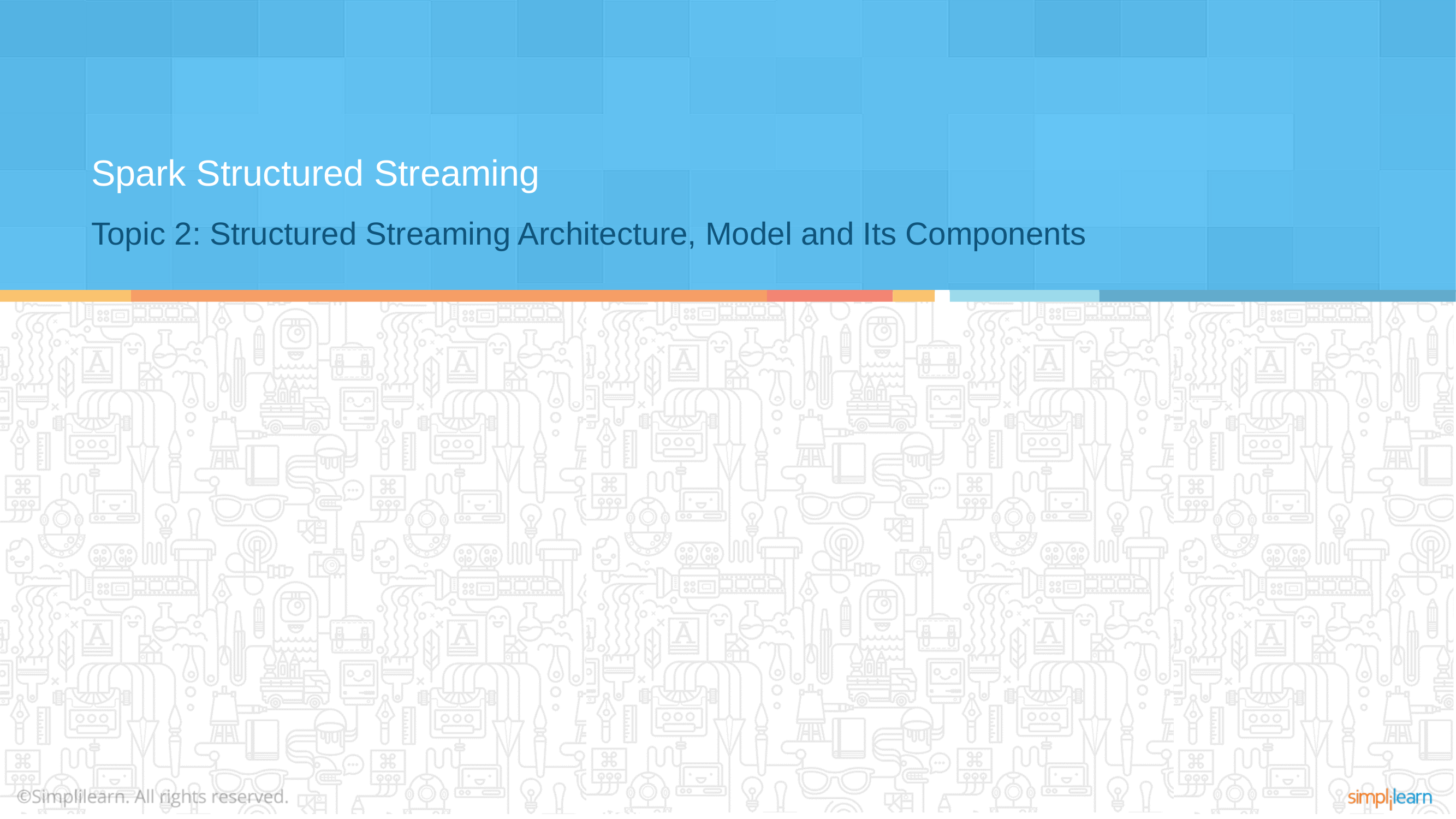

Spark Structured Streaming
Topic 2: Structured Streaming Architecture, Model and Its Components